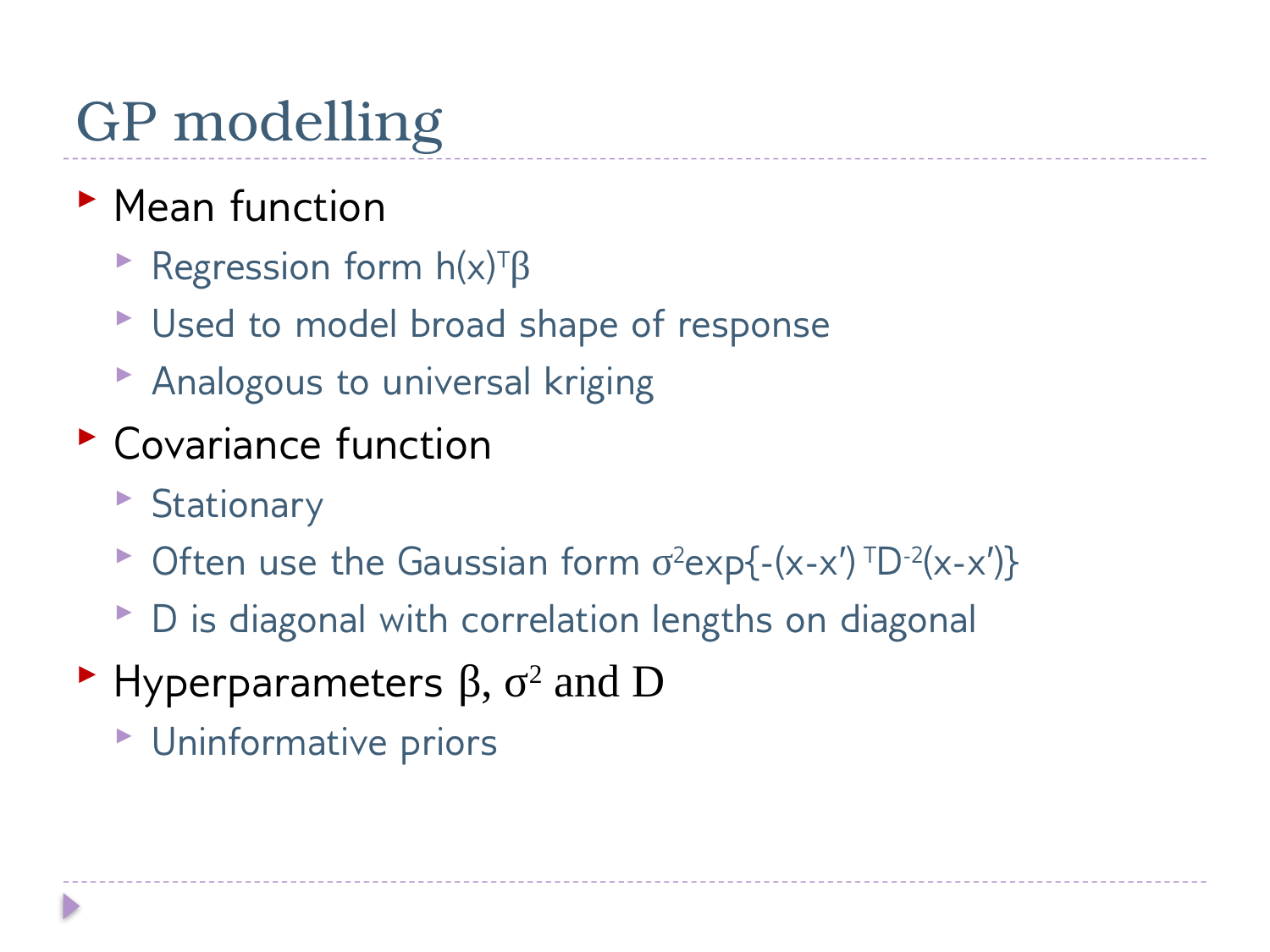

# GP modelling
Mean function
Regression form h(x)Tβ
Used to model broad shape of response
Analogous to universal kriging
Covariance function
Stationary
Often use the Gaussian form σ2exp{-(x-x′) TD-2(x-x′)}
D is diagonal with correlation lengths on diagonal
Hyperparameters β, σ2 and D
Uninformative priors